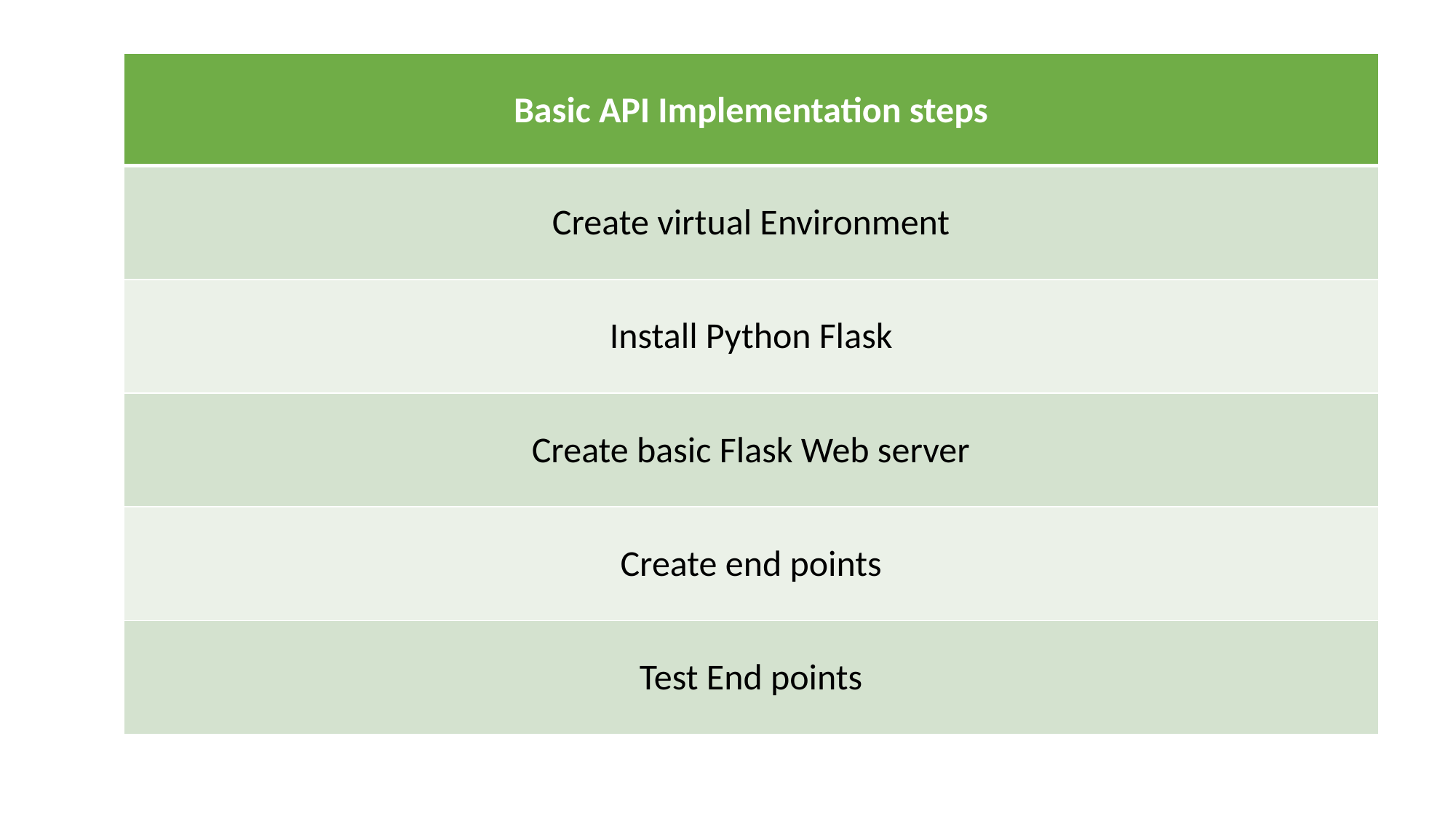

| Basic API Implementation steps |
| --- |
| Create virtual Environment |
| Install Python Flask |
| Create basic Flask Web server |
| Create end points |
| Test End points |